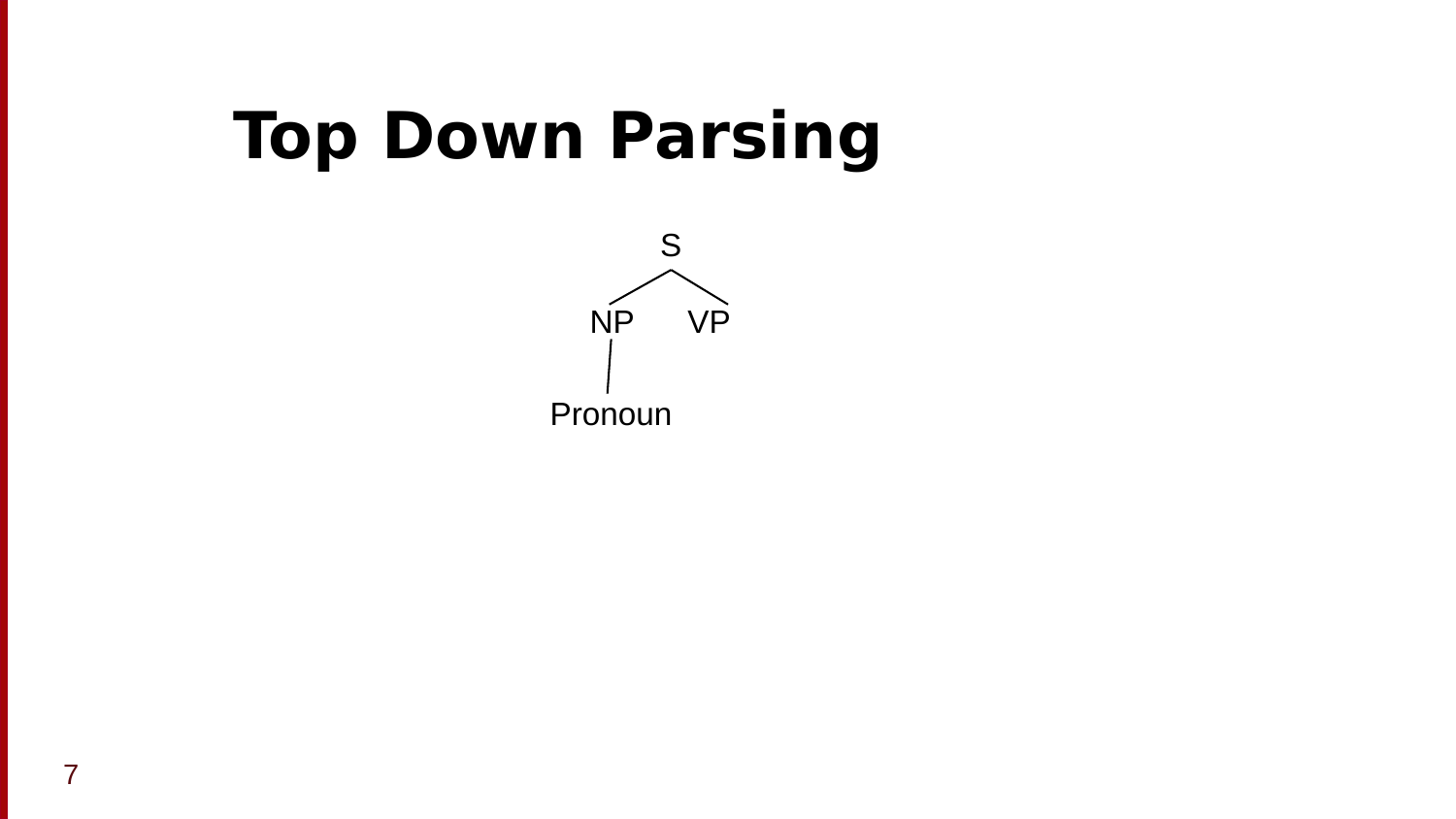

# Top Down Parsing

S
NP      VP
Pronoun
7